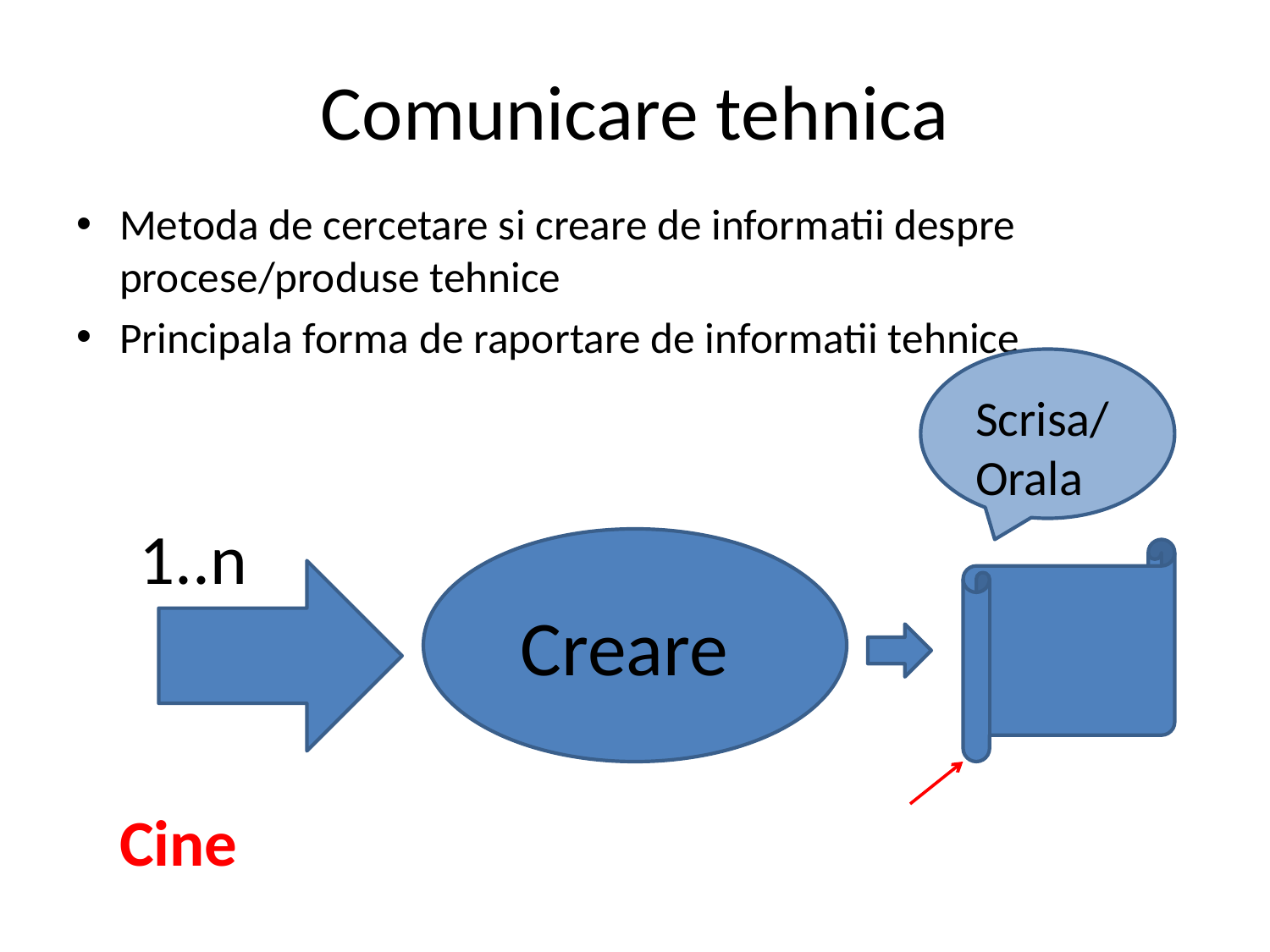

# Comunicare tehnica
Metoda de cercetare si creare de informatii despre procese/produse tehnice
Principala forma de raportare de informatii tehnice

						Cine

Scrisa/Orala
1..n

Creare